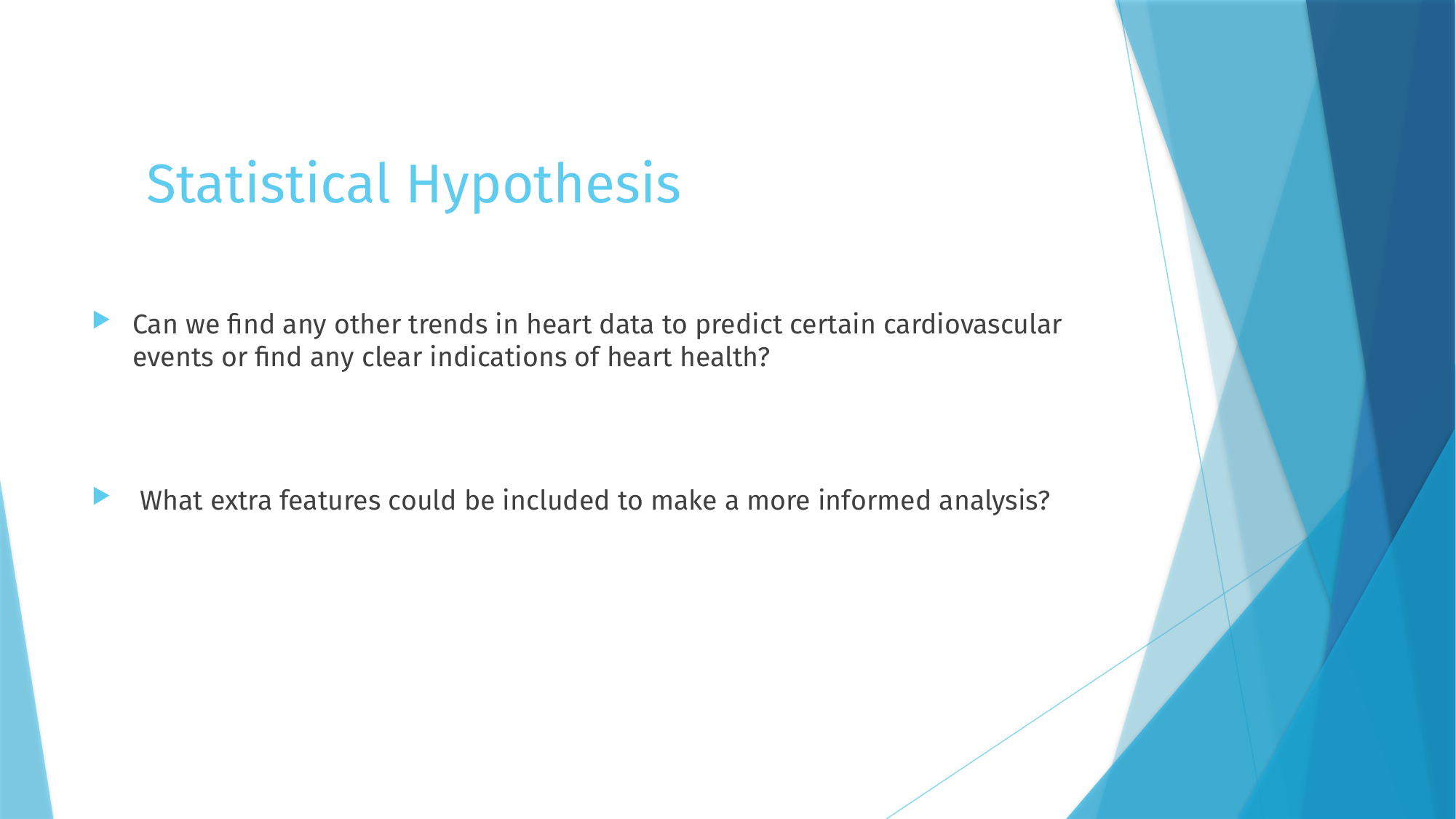

# Statistical Hypothesis
Can we find any other trends in heart data to predict certain cardiovascular events or find any clear indications of heart health?

 What extra features could be included to make a more informed analysis?